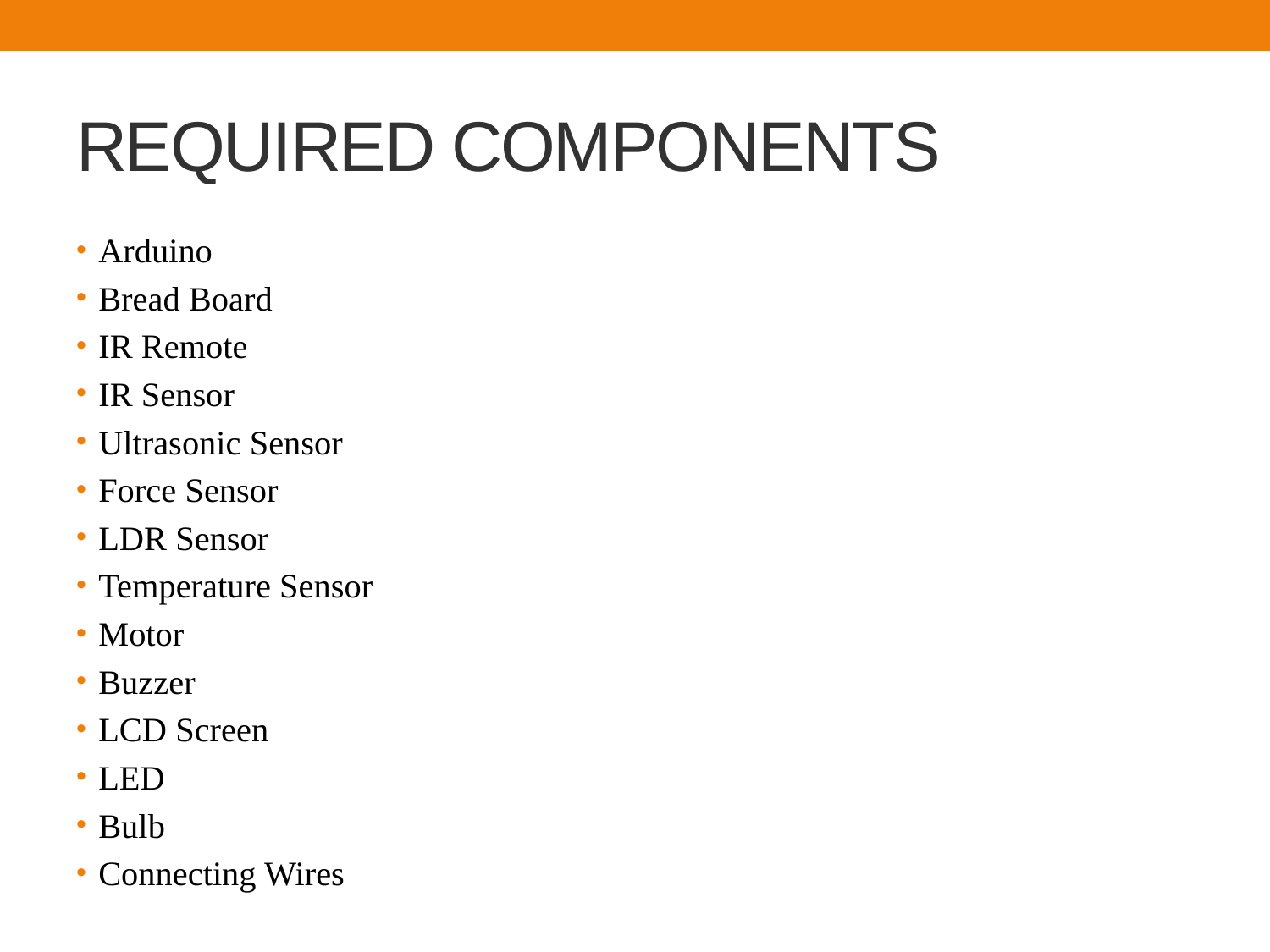

# REQUIRED COMPONENTS
Arduino
Bread Board
IR Remote
IR Sensor
Ultrasonic Sensor
Force Sensor
LDR Sensor
Temperature Sensor
Motor
Buzzer
LCD Screen
LED
Bulb
Connecting Wires